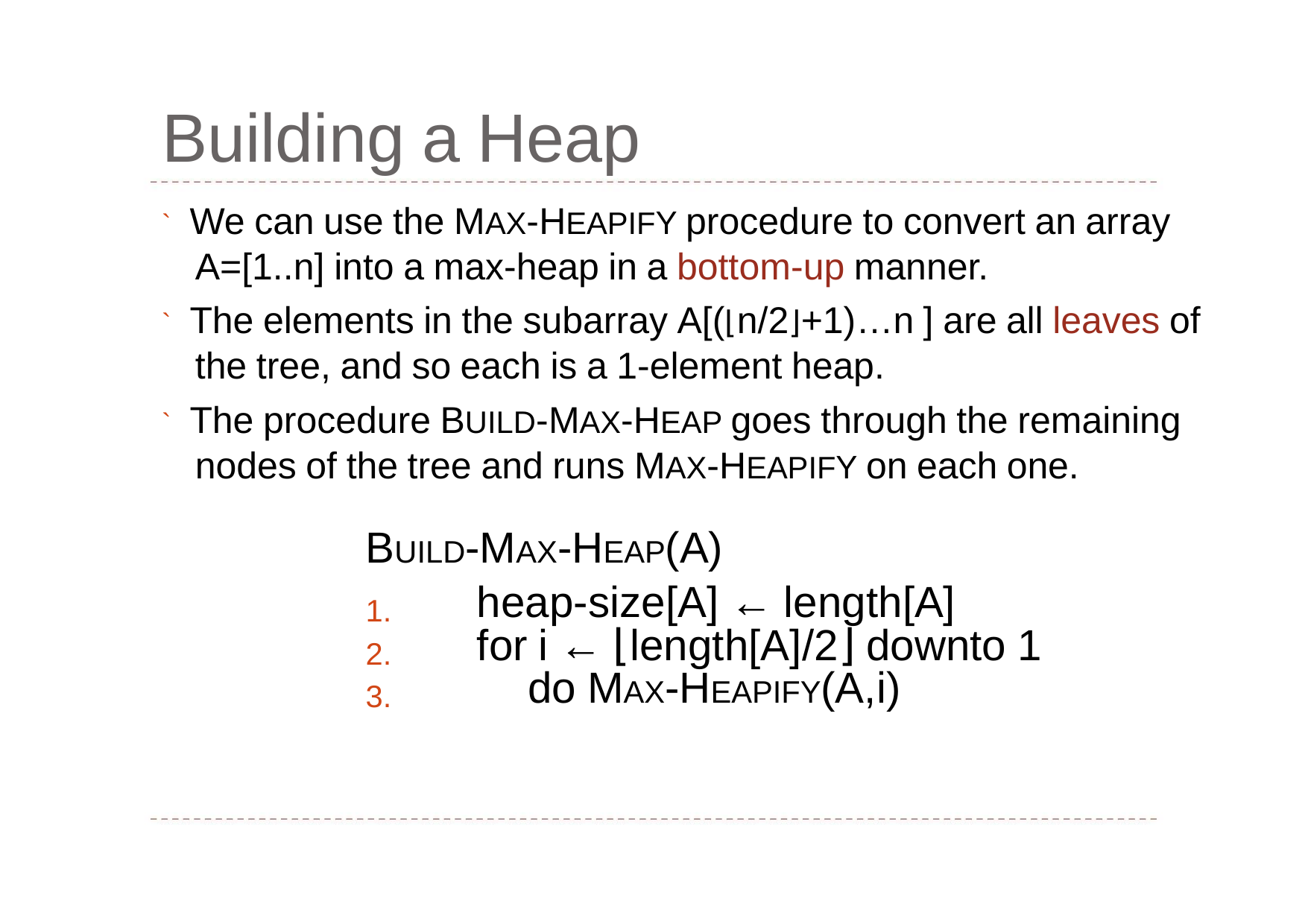

Building a Heap
` We can use the MAX‐HEAPIFY procedure to convert an array
A=[1..n] into a max‐heap in a bottom‐up manner.
` The elements in the subarray A[(⌊n/2⌋+1)…n ] are all leaves of
the tree, and so each is a 1‐element heap.
` The procedure BUILD‐MAX‐HEAP goes through the remaining
nodes of the tree and runs MAX‐HEAPIFY on each one.
BUILD‐MAX‐HEAP(A)
heap‐size[A] ← length[A]
for i ← ⌊length[A]/2⌋ downto 1
do MAX‐HEAPIFY(A,i)
1.
2.
3.